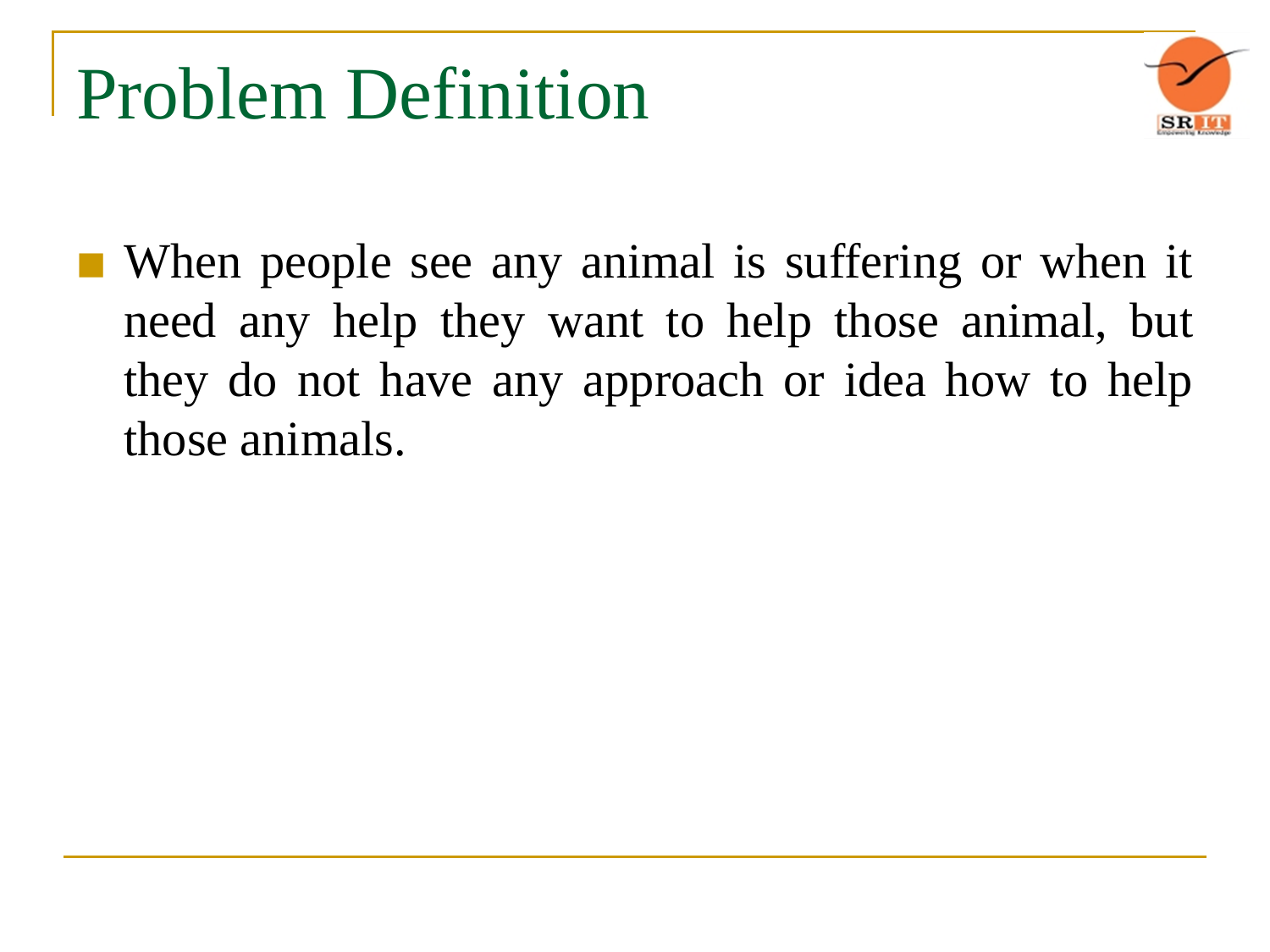

# Problem Definition
When people see any animal is suffering or when it need any help they want to help those animal, but they do not have any approach or idea how to help those animals.